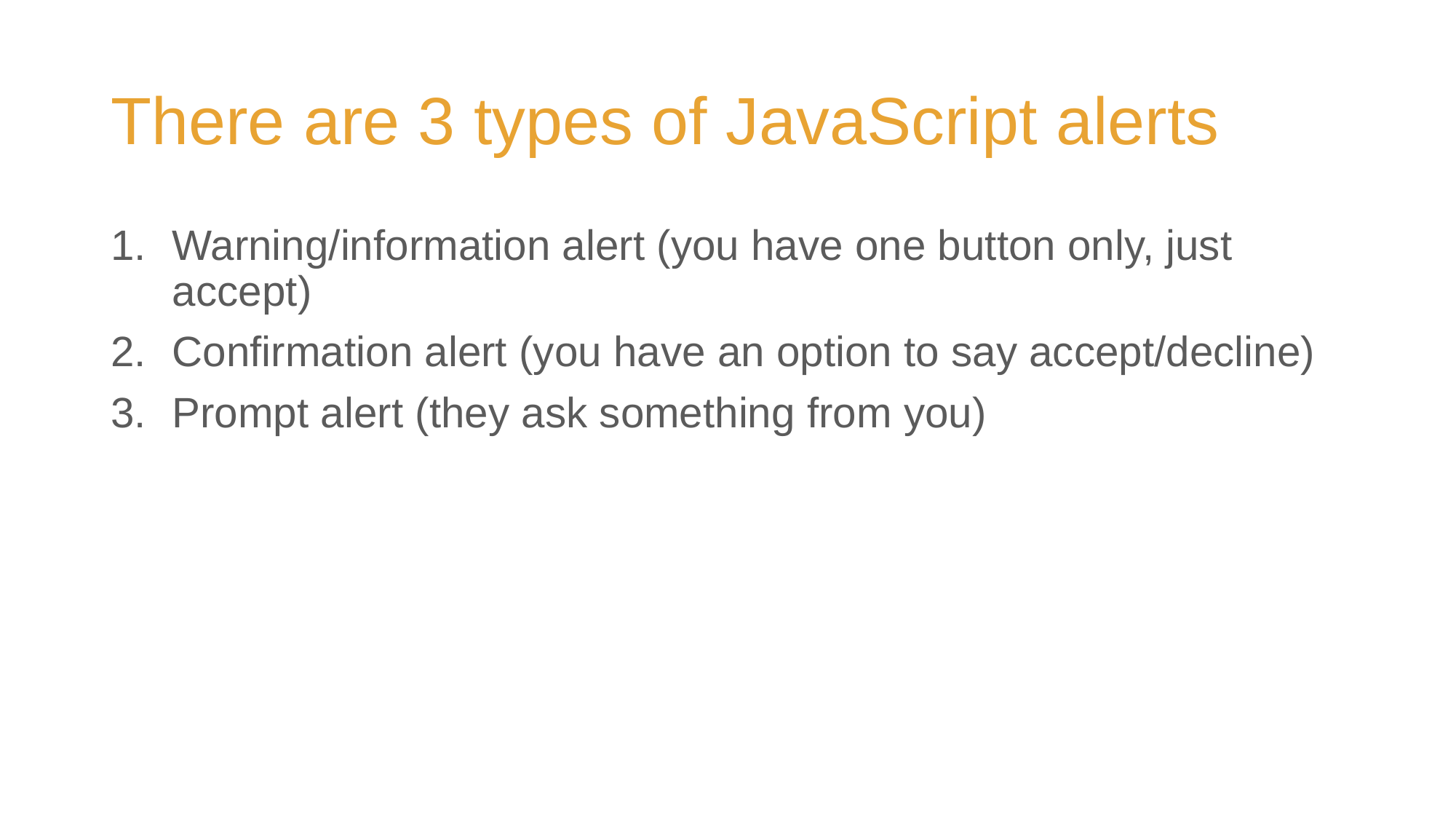

# There are 3 types of JavaScript alerts
Warning/information alert (you have one button only, just accept)
Confirmation alert (you have an option to say accept/decline)
Prompt alert (they ask something from you)